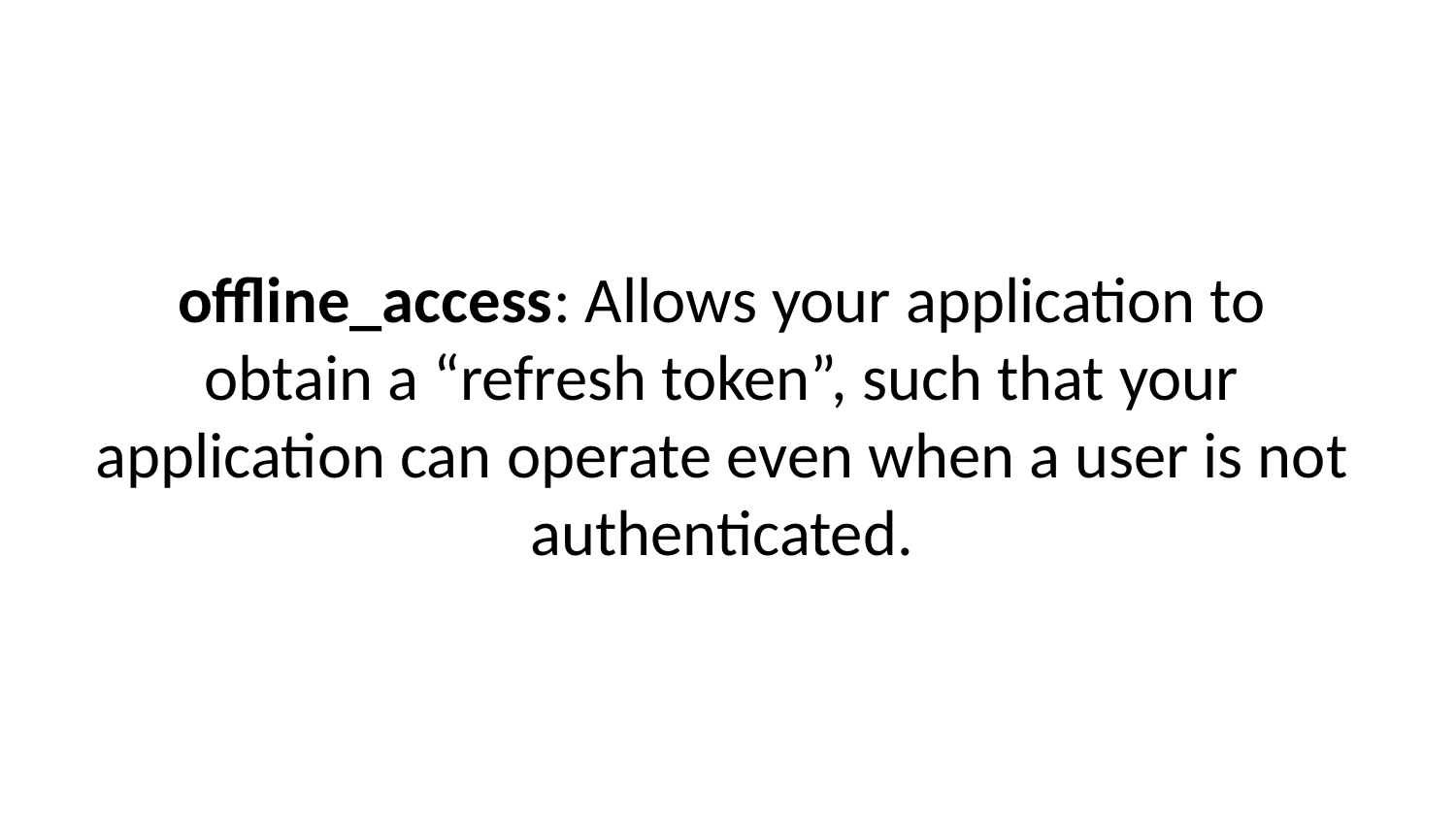

offline_access: Allows your application to obtain a “refresh token”, such that your application can operate even when a user is not authenticated.